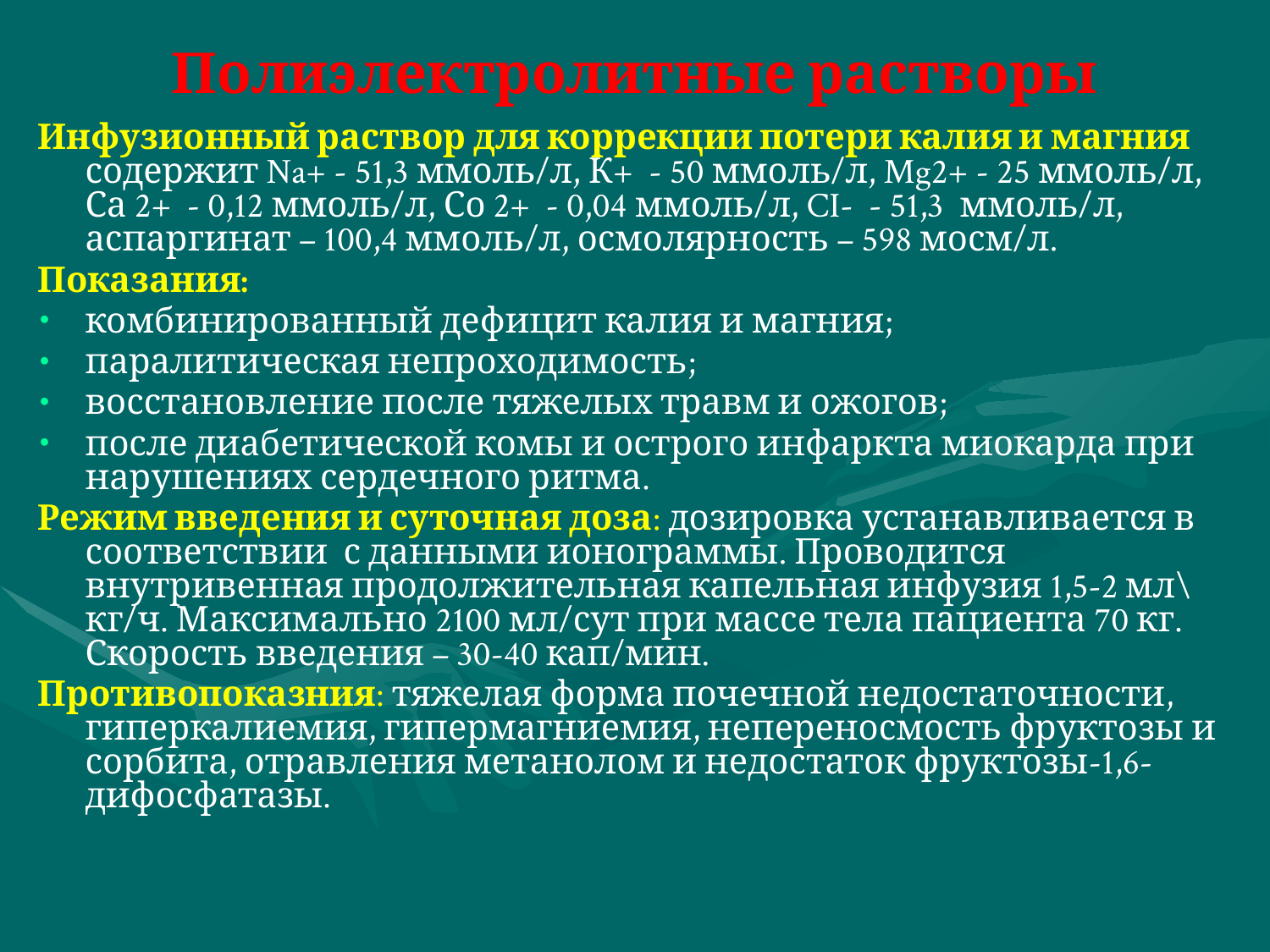

# Полиэлектролитные растворы
Инфузионный раствор для коррекции потери калия и магния содержит Na+ - 51,3 ммоль/л, К+  - 50 ммоль/л, Mg2+ - 25 ммоль/л, Са 2+  - 0,12 ммоль/л, Со 2+  - 0,04 ммоль/л, CI-  - 51,3  ммоль/л, аспаргинат – 100,4 ммоль/л, осмолярность – 598 мосм/л.
Показания:
комбинированный дефицит калия и магния;
паралитическая непроходимость;
восстановление после тяжелых травм и ожогов;
после диабетической комы и острого инфаркта миокарда при нарушениях сердечного ритма.
Режим введения и суточная доза: дозировка устанавливается в соответствии  с данными ионограммы. Проводится внутривенная продолжительная капельная инфузия 1,5-2 мл\кг/ч. Максимально 2100 мл/сут при массе тела пациента 70 кг. Скорость введения – 30-40 кап/мин.
Противопоказния: тяжелая форма почечной недостаточности, гиперкалиемия, гипермагниемия, непереносмость фруктозы и сорбита, отравления метанолом и недостаток фруктозы-1,6-дифосфатазы.